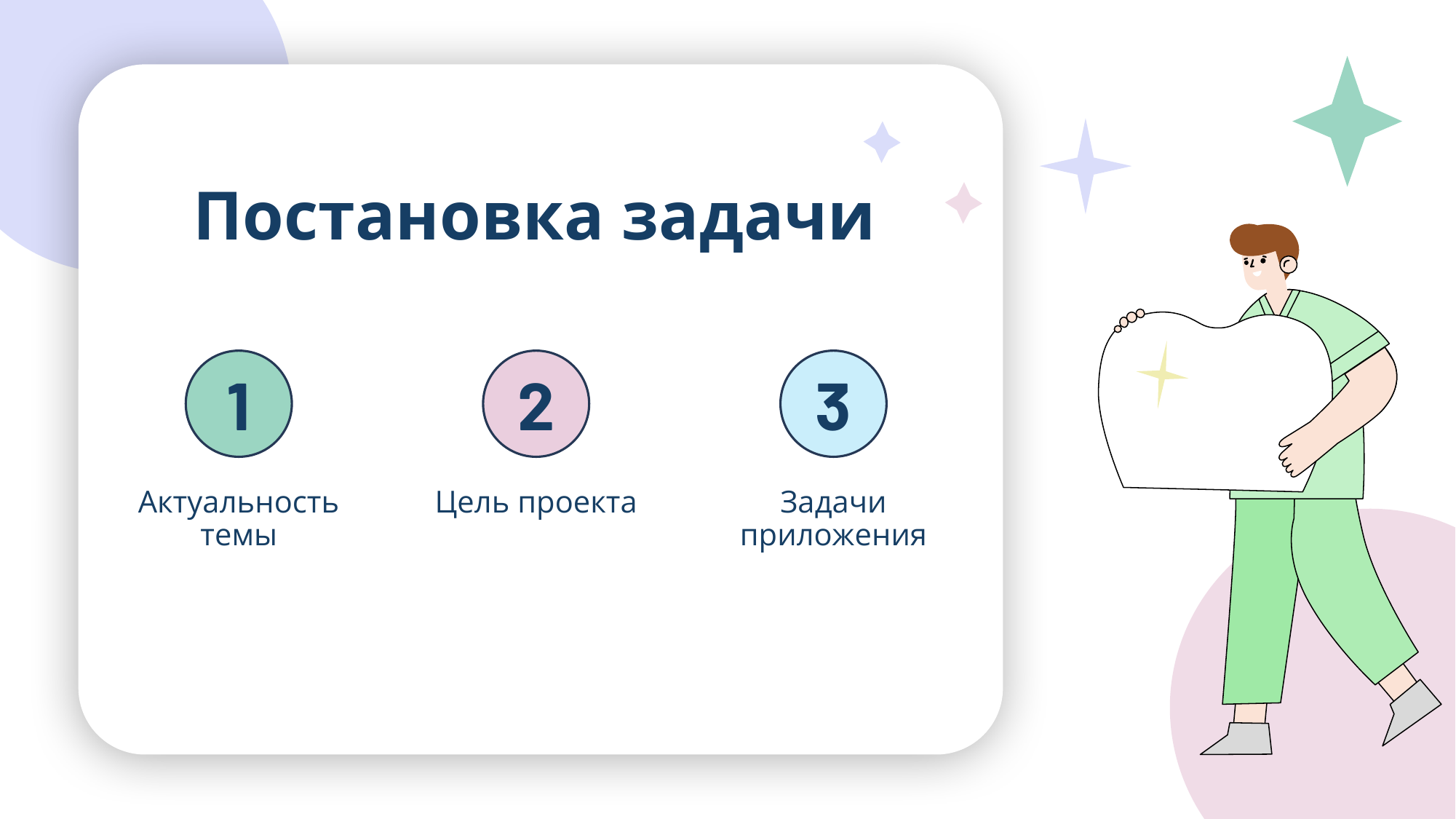

# Постановка задачи

1
2
3
Актуальность темы
Цель проекта
Задачи приложения